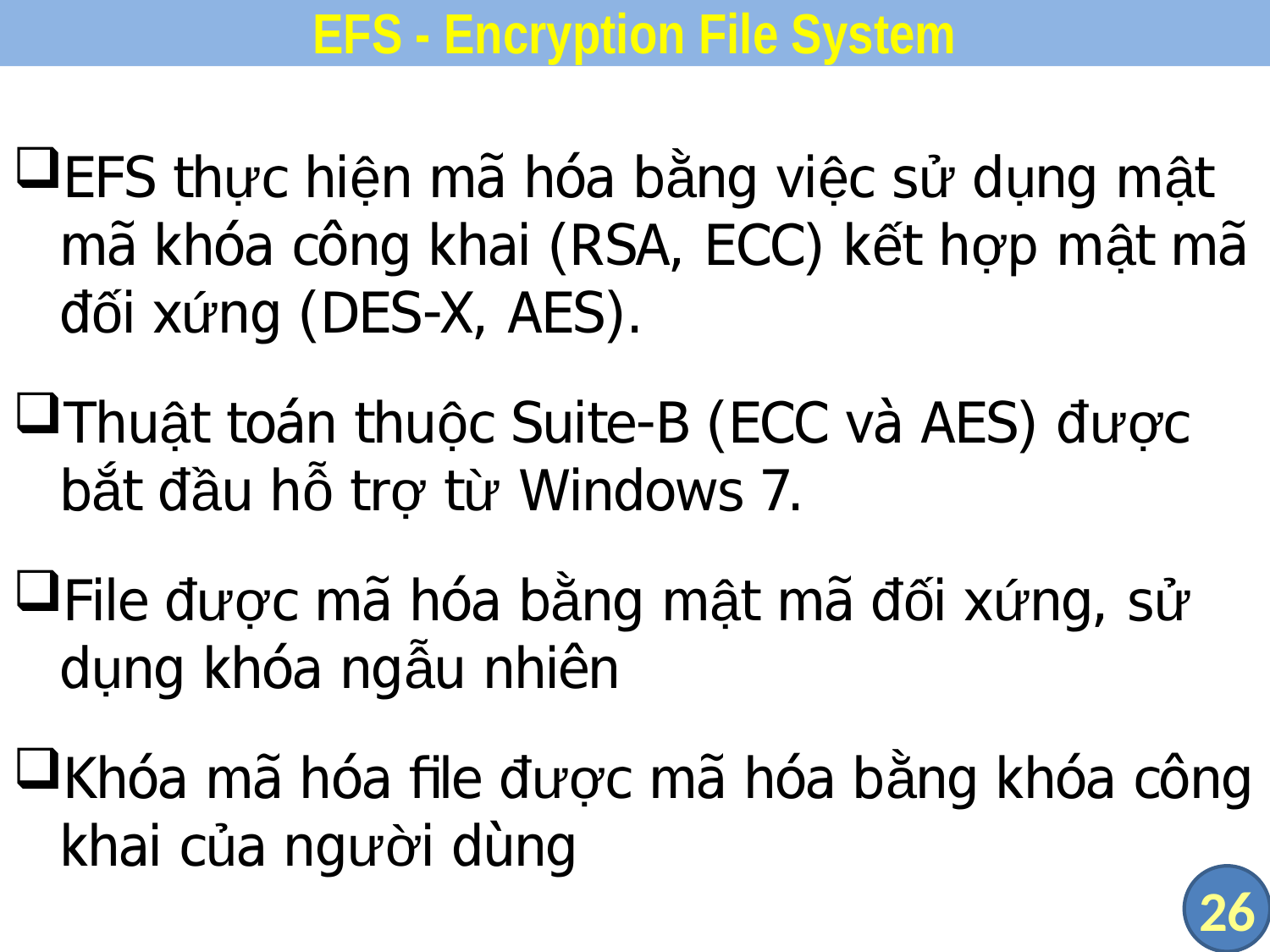

# EFS - Encryption File System
EFS thực hiện mã hóa bằng việc sử dụng mật mã khóa công khai (RSA, ECC) kết hợp mật mã đối xứng (DES-X, AES).
Thuật toán thuộc Suite-B (ECC và AES) được bắt đầu hỗ trợ từ Windows 7.
File được mã hóa bằng mật mã đối xứng, sử dụng khóa ngẫu nhiên
Khóa mã hóa file được mã hóa bằng khóa công khai của người dùng
26